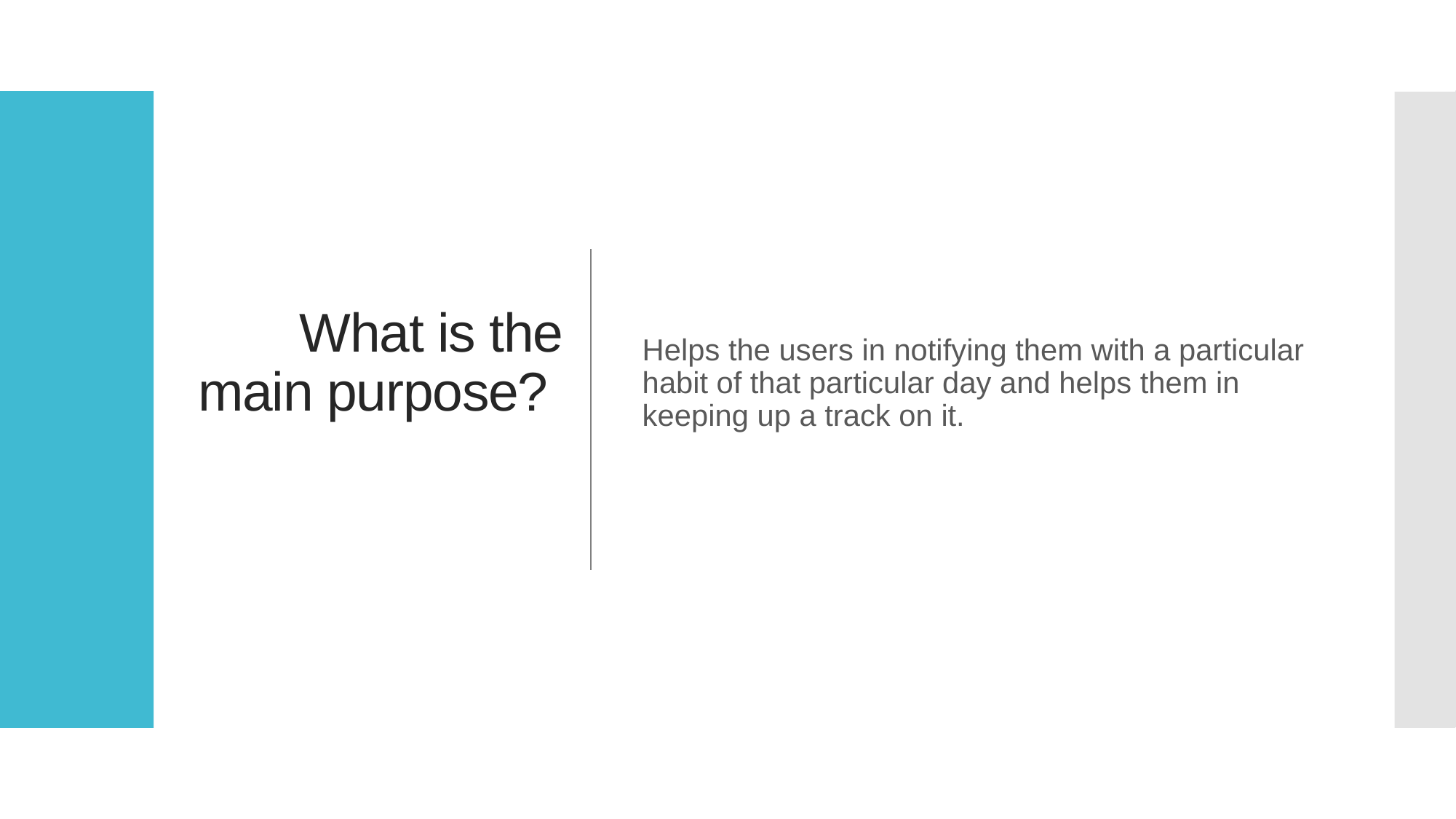

# What is the main purpose?
Helps the users in notifying them with a particular habit of that particular day and helps them in keeping up a track on it.